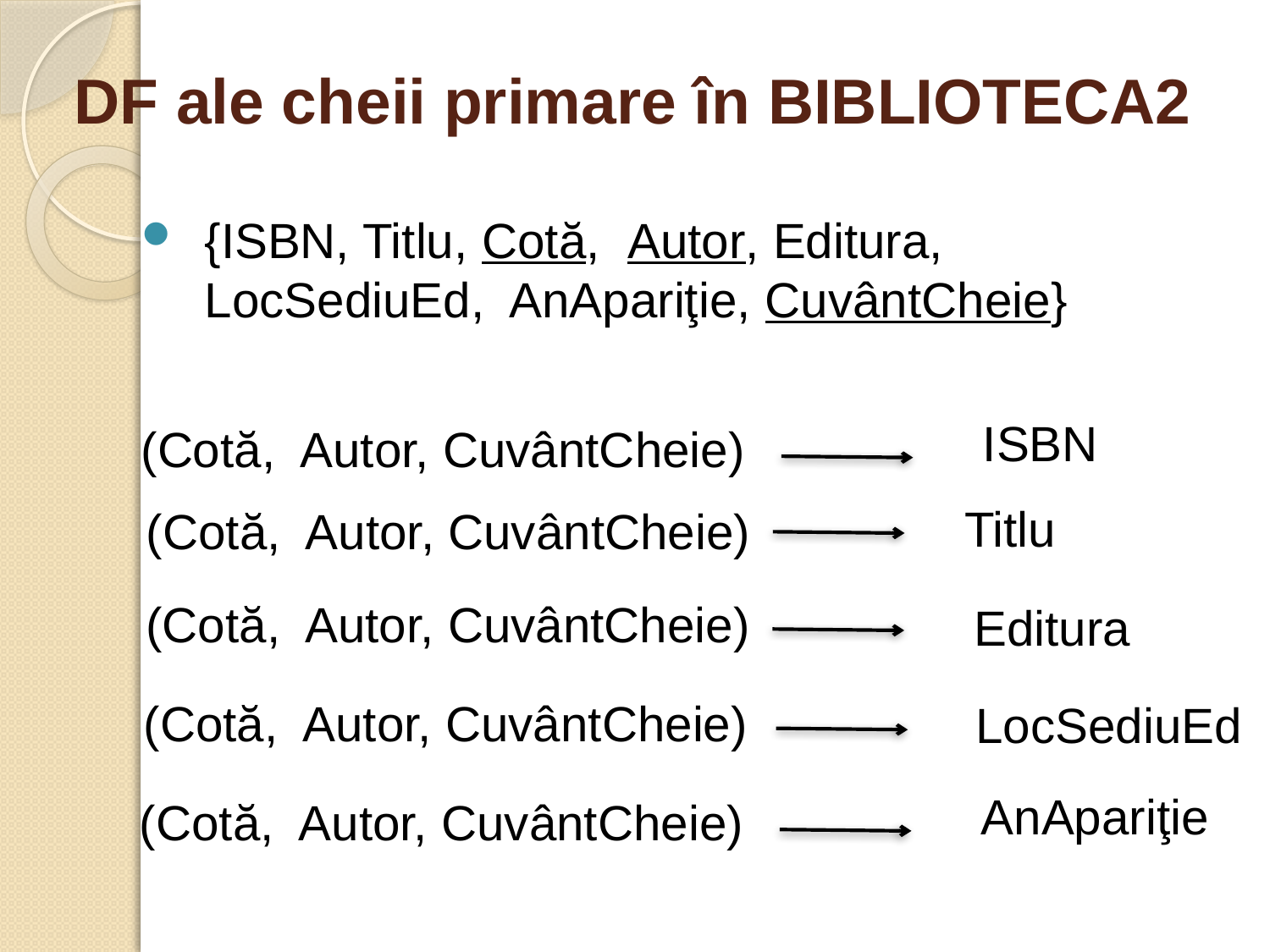

# DF ale cheii primare în BIBLIOTECA2
{ISBN, Titlu, Cotă,  Autor, Editura, LocSediuEd,  AnApariţie, CuvântCheie}
ISBN
(Cotă,  Autor, CuvântCheie)
Titlu
(Cotă,  Autor, CuvântCheie)
(Cotă,  Autor, CuvântCheie)
Editura
(Cotă,  Autor, CuvântCheie)
LocSediuEd
AnApariţie
(Cotă,  Autor, CuvântCheie)